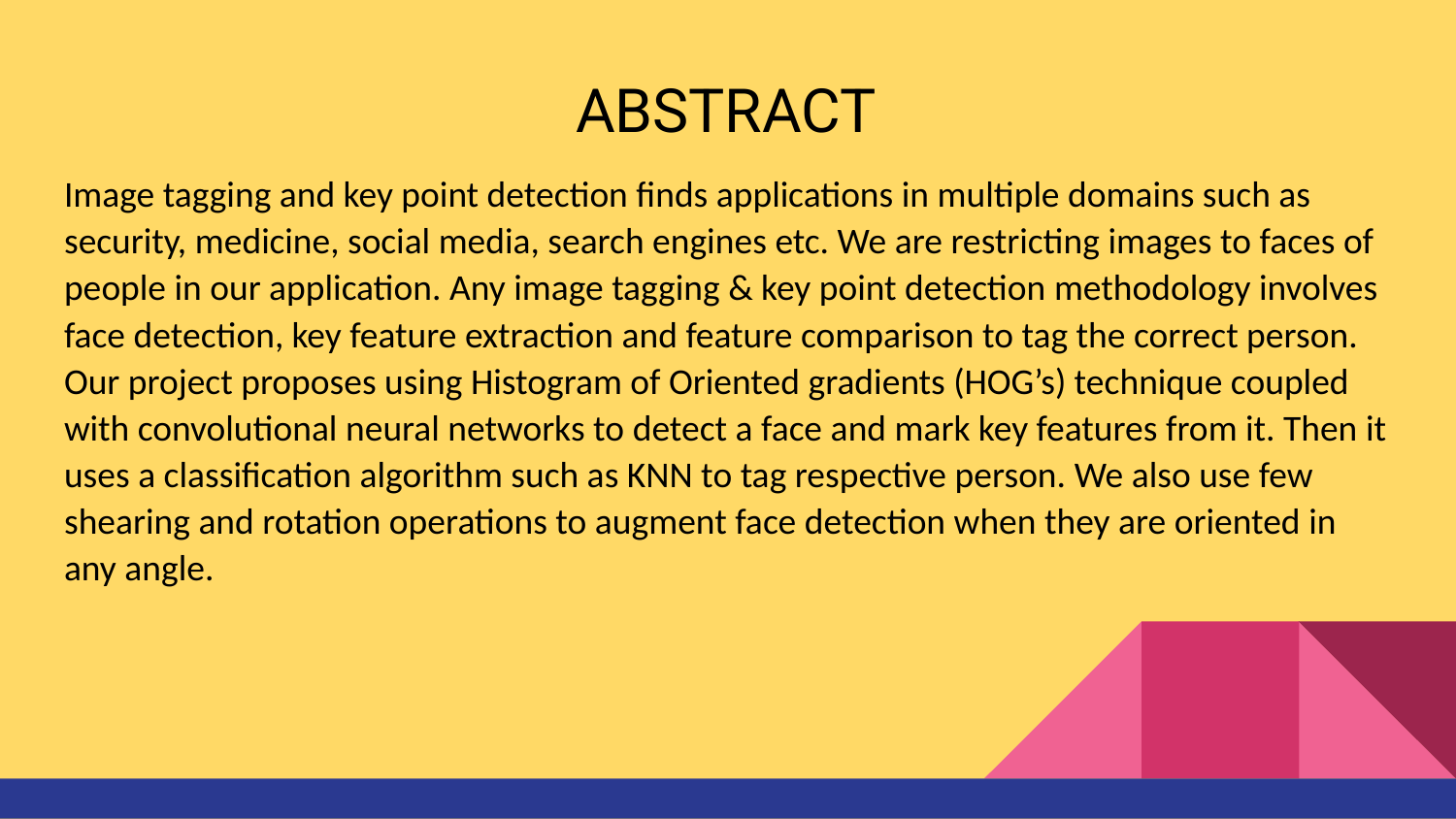

# ABSTRACT
Image tagging and key point detection finds applications in multiple domains such as security, medicine, social media, search engines etc. We are restricting images to faces of people in our application. Any image tagging & key point detection methodology involves face detection, key feature extraction and feature comparison to tag the correct person. Our project proposes using Histogram of Oriented gradients (HOG’s) technique coupled with convolutional neural networks to detect a face and mark key features from it. Then it uses a classification algorithm such as KNN to tag respective person. We also use few shearing and rotation operations to augment face detection when they are oriented in any angle.